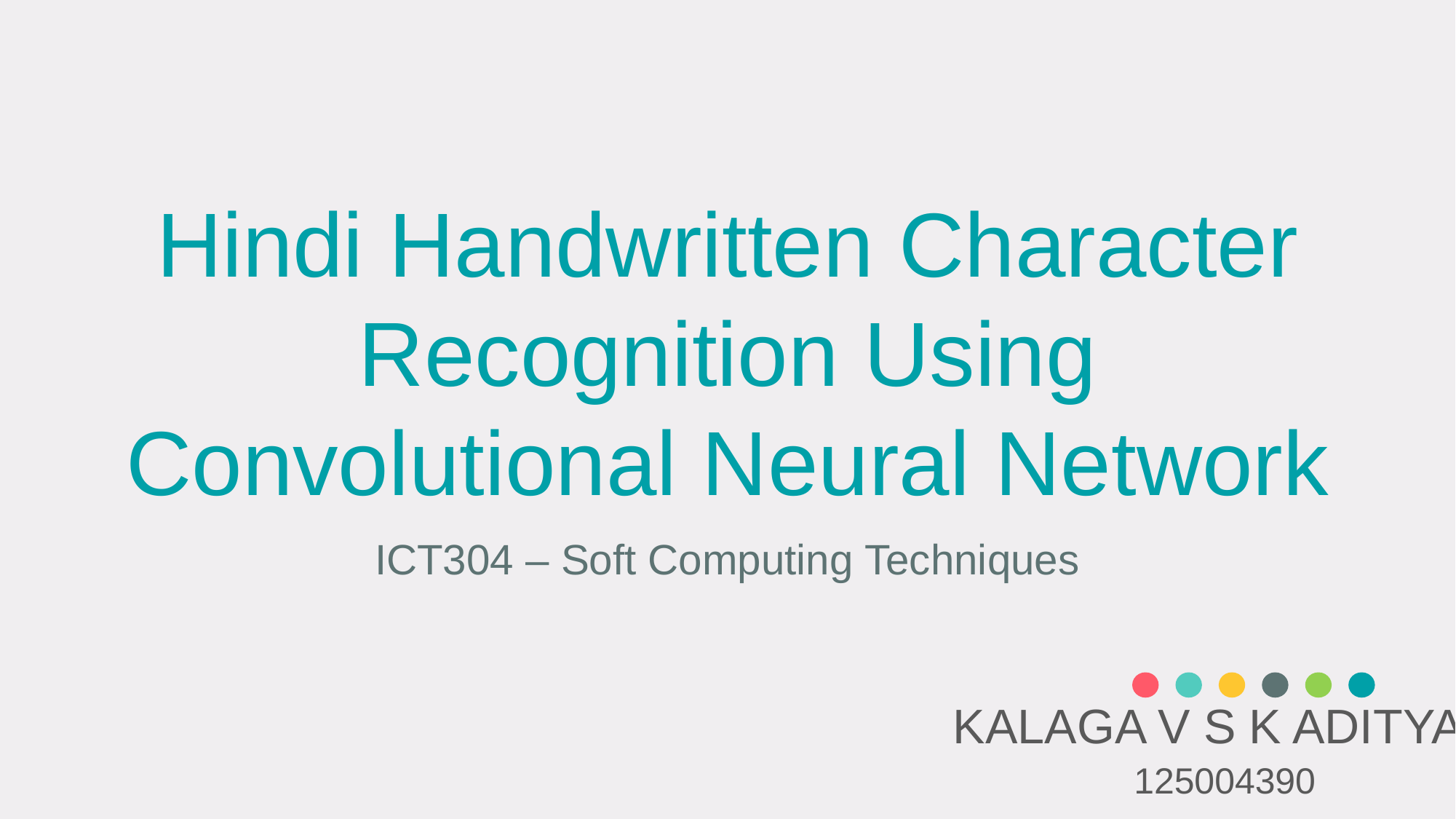

Hindi Handwritten Character Recognition Using Convolutional Neural Network
ICT304 – Soft Computing Techniques

 KALAGA V S K ADITYA
125004390